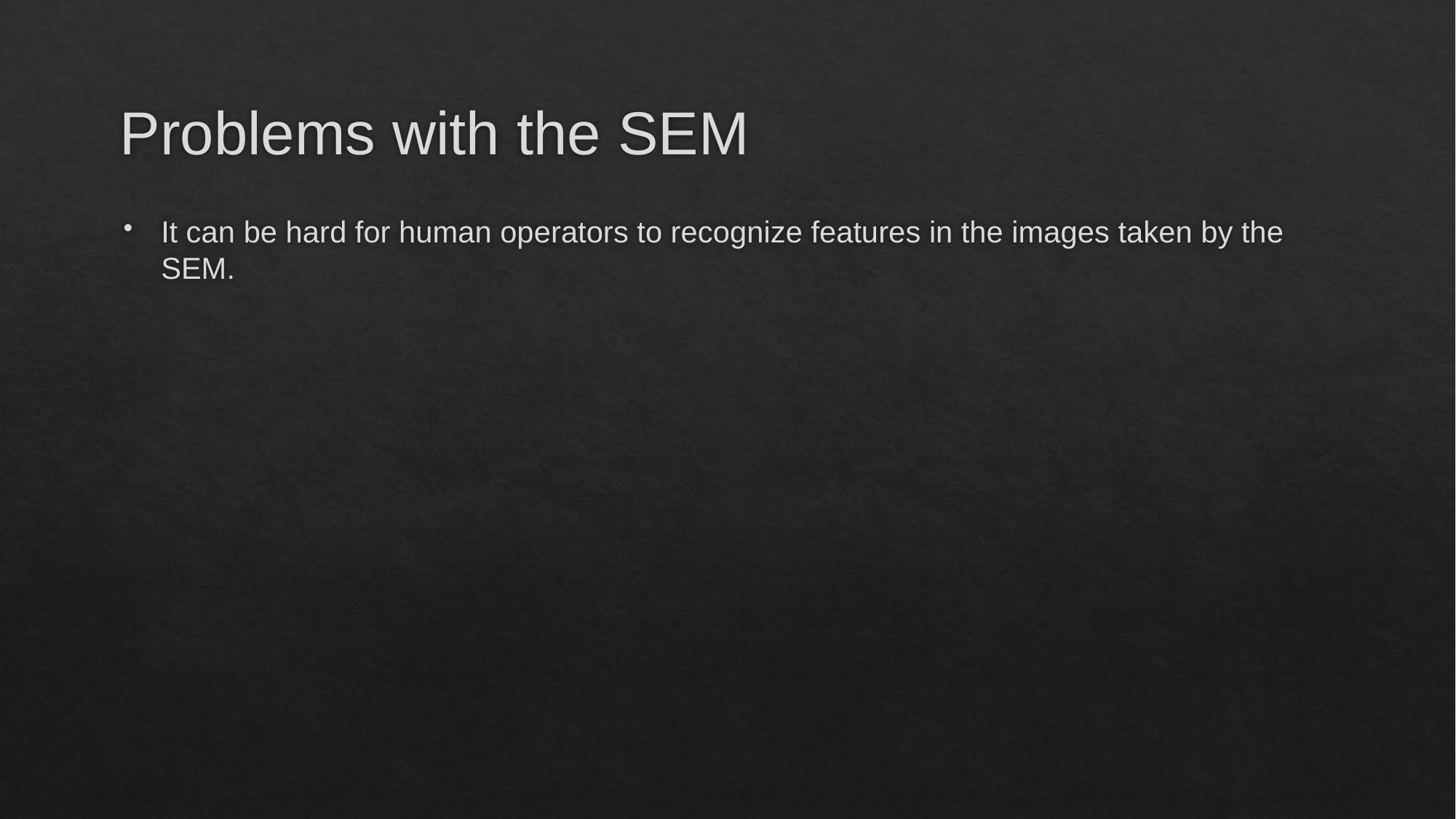

# Problems with the SEM
It can be hard for human operators to recognize features in the images taken by the SEM.